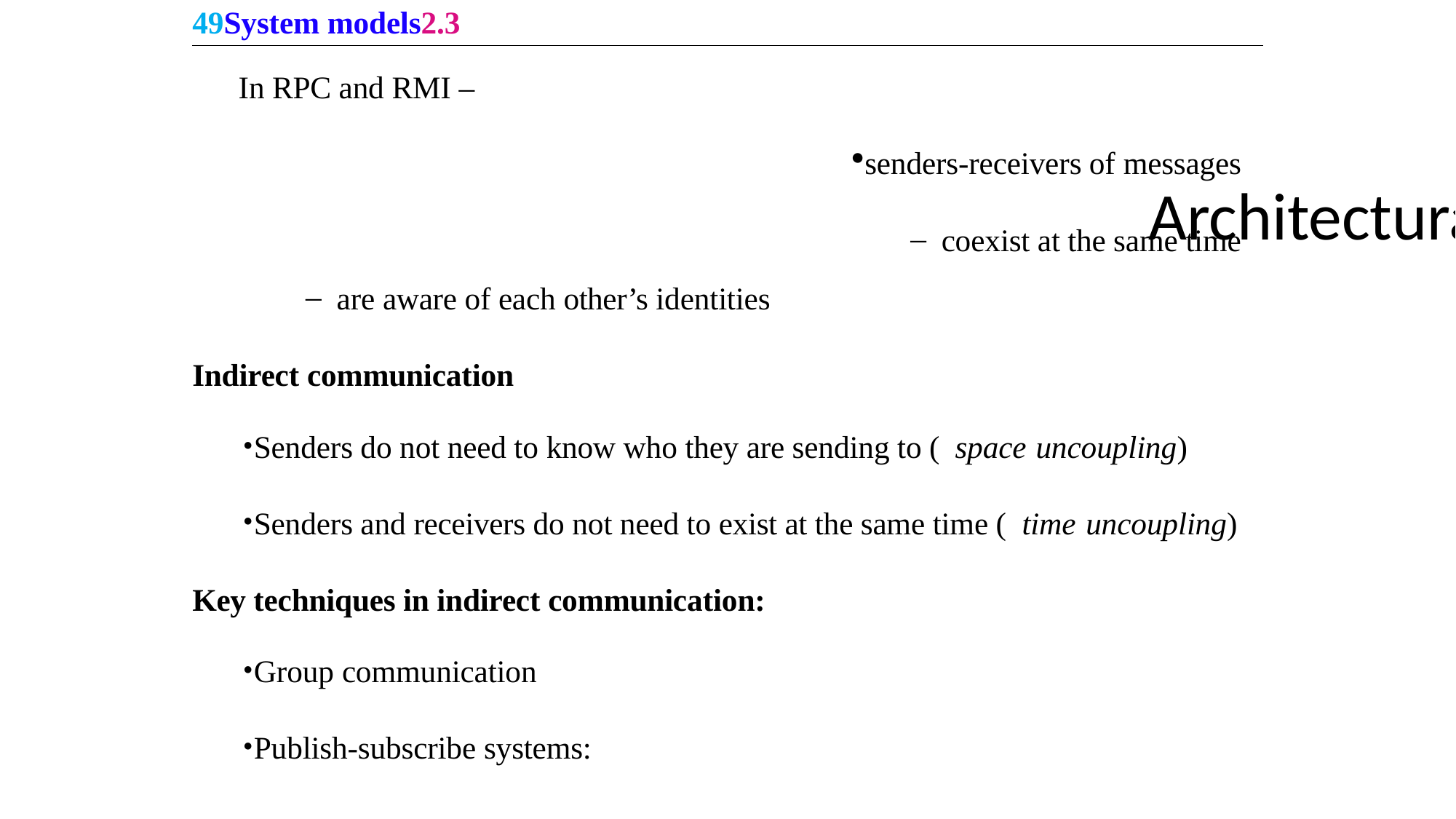

49System models2.3

In RPC and RMI –

senders-receivers of messages

coexist at the same time
are aware of each other’s identities

Indirect communication
Senders do not need to know who they are sending to (  space uncoupling)

Senders and receivers do not need to exist at the same time (  time uncoupling)

Key techniques in indirect communication:
Group communication

Publish-subscribe systems:
Architectural Models